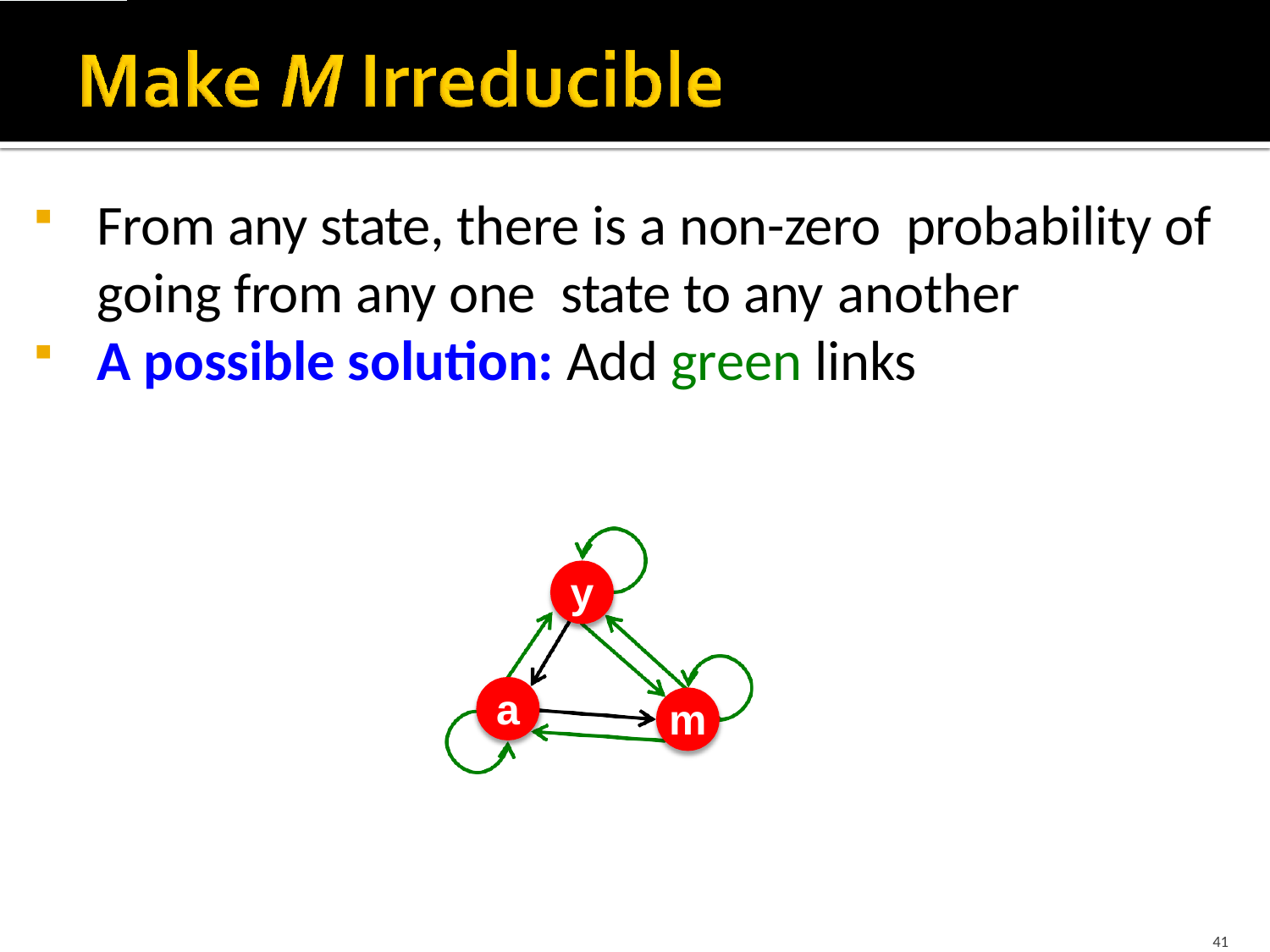

From any state, there is a non-zero  probability of going from any one  state to any another
A possible solution: Add green links

y

a

m
41